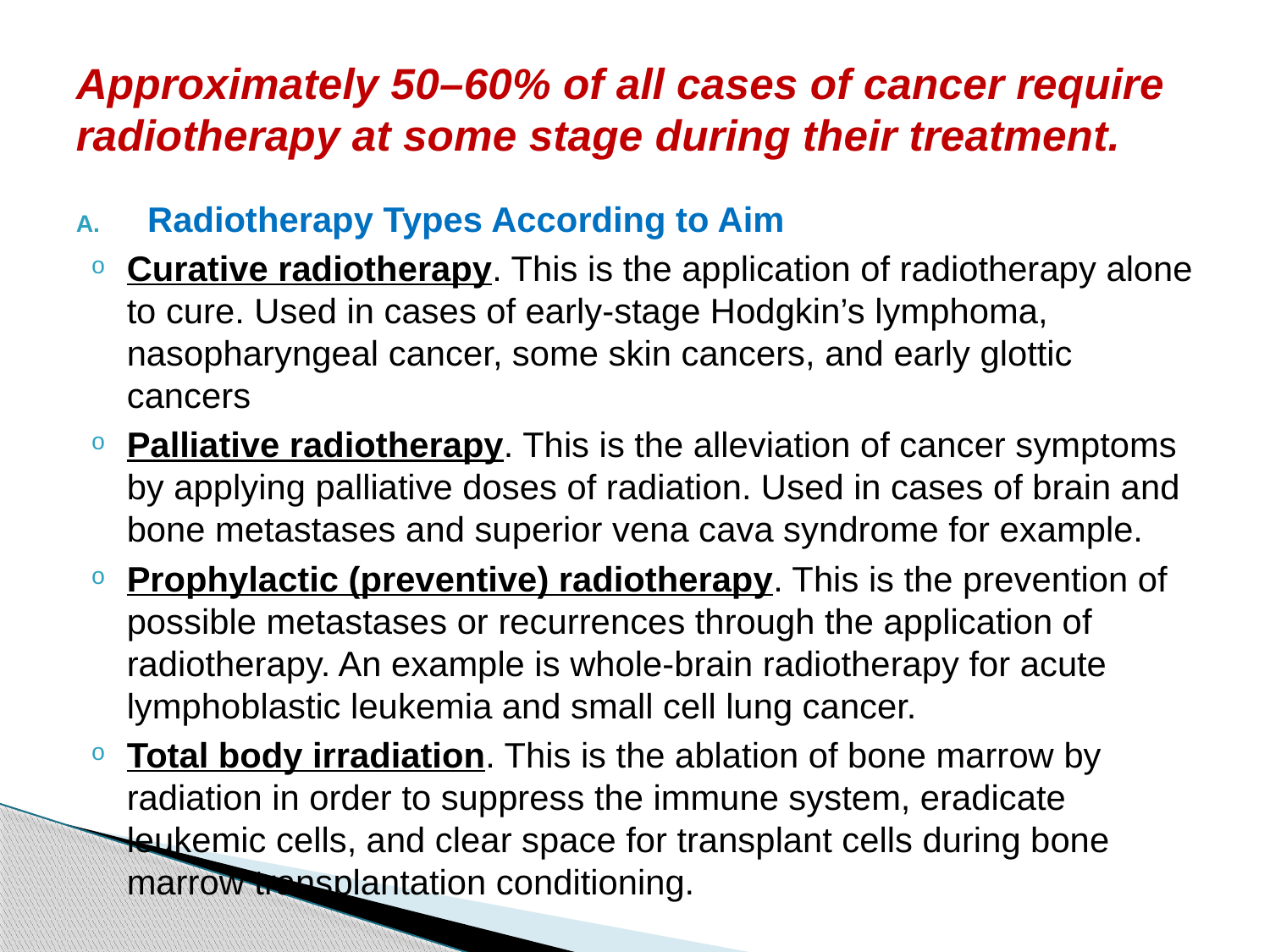

# Approximately 50–60% of all cases of cancer require radiotherapy at some stage during their treatment.
Radiotherapy Types According to Aim
Curative radiotherapy. This is the application of radiotherapy alone to cure. Used in cases of early-stage Hodgkin’s lymphoma, nasopharyngeal cancer, some skin cancers, and early glottic cancers
Palliative radiotherapy. This is the alleviation of cancer symptoms by applying palliative doses of radiation. Used in cases of brain and bone metastases and superior vena cava syndrome for example.
Prophylactic (preventive) radiotherapy. This is the prevention of possible metastases or recurrences through the application of radiotherapy. An example is whole-brain radiotherapy for acute lymphoblastic leukemia and small cell lung cancer.
Total body irradiation. This is the ablation of bone marrow by radiation in order to suppress the immune system, eradicate leukemic cells, and clear space for transplant cells during bone marrow transplantation conditioning.